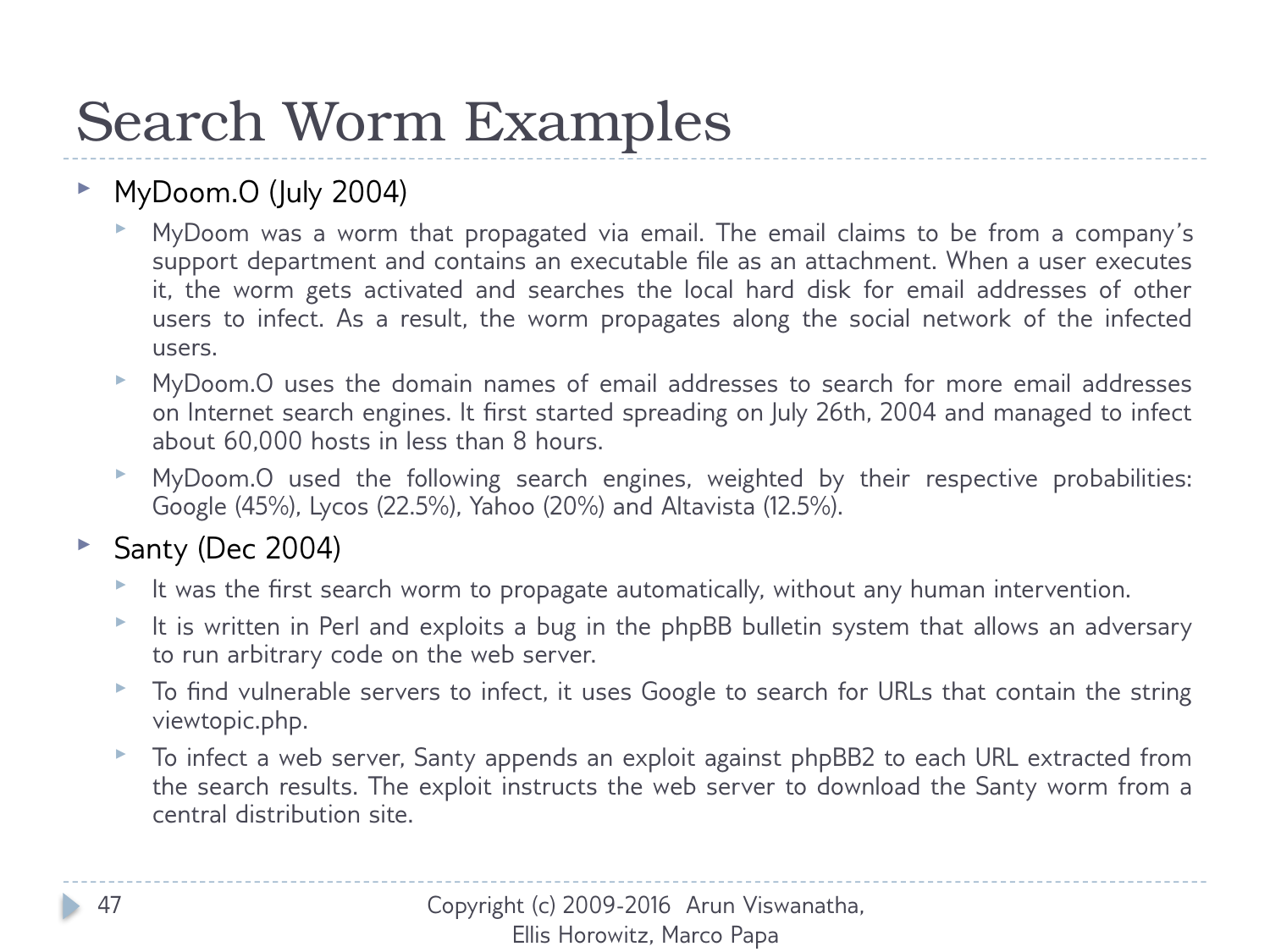

# Search Worm Examples
MyDoom.O (July 2004)
MyDoom was a worm that propagated via email. The email claims to be from a company’s support department and contains an executable file as an attachment. When a user executes it, the worm gets activated and searches the local hard disk for email addresses of other users to infect. As a result, the worm propagates along the social network of the infected users.
MyDoom.O uses the domain names of email addresses to search for more email addresses on Internet search engines. It first started spreading on July 26th, 2004 and managed to infect about 60,000 hosts in less than 8 hours.
MyDoom.O used the following search engines, weighted by their respective probabilities: Google (45%), Lycos (22.5%), Yahoo (20%) and Altavista (12.5%).
Santy (Dec 2004)
It was the first search worm to propagate automatically, without any human intervention.
It is written in Perl and exploits a bug in the phpBB bulletin system that allows an adversary to run arbitrary code on the web server.
To find vulnerable servers to infect, it uses Google to search for URLs that contain the string viewtopic.php.
To infect a web server, Santy appends an exploit against phpBB2 to each URL extracted from the search results. The exploit instructs the web server to download the Santy worm from a central distribution site.
47
Copyright (c) 2009-2016  Arun Viswanatha, Ellis Horowitz, Marco Papa